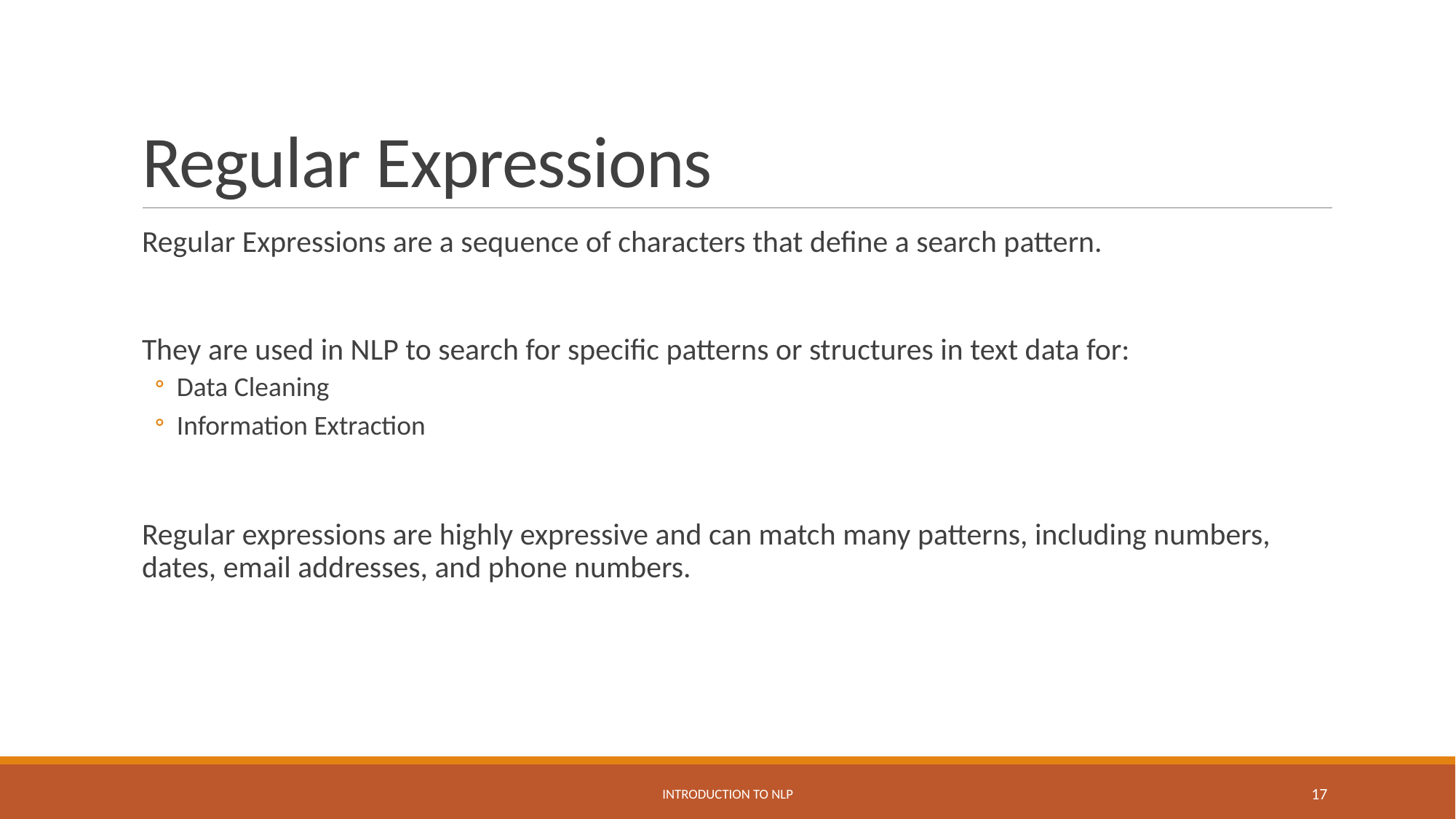

# Regular Expressions
Regular Expressions are a sequence of characters that define a search pattern.

They are used in NLP to search for specific patterns or structures in text data for:
Data Cleaning
Information Extraction

Regular expressions are highly expressive and can match many patterns, including numbers, dates, email addresses, and phone numbers.
Introduction to NLP
17